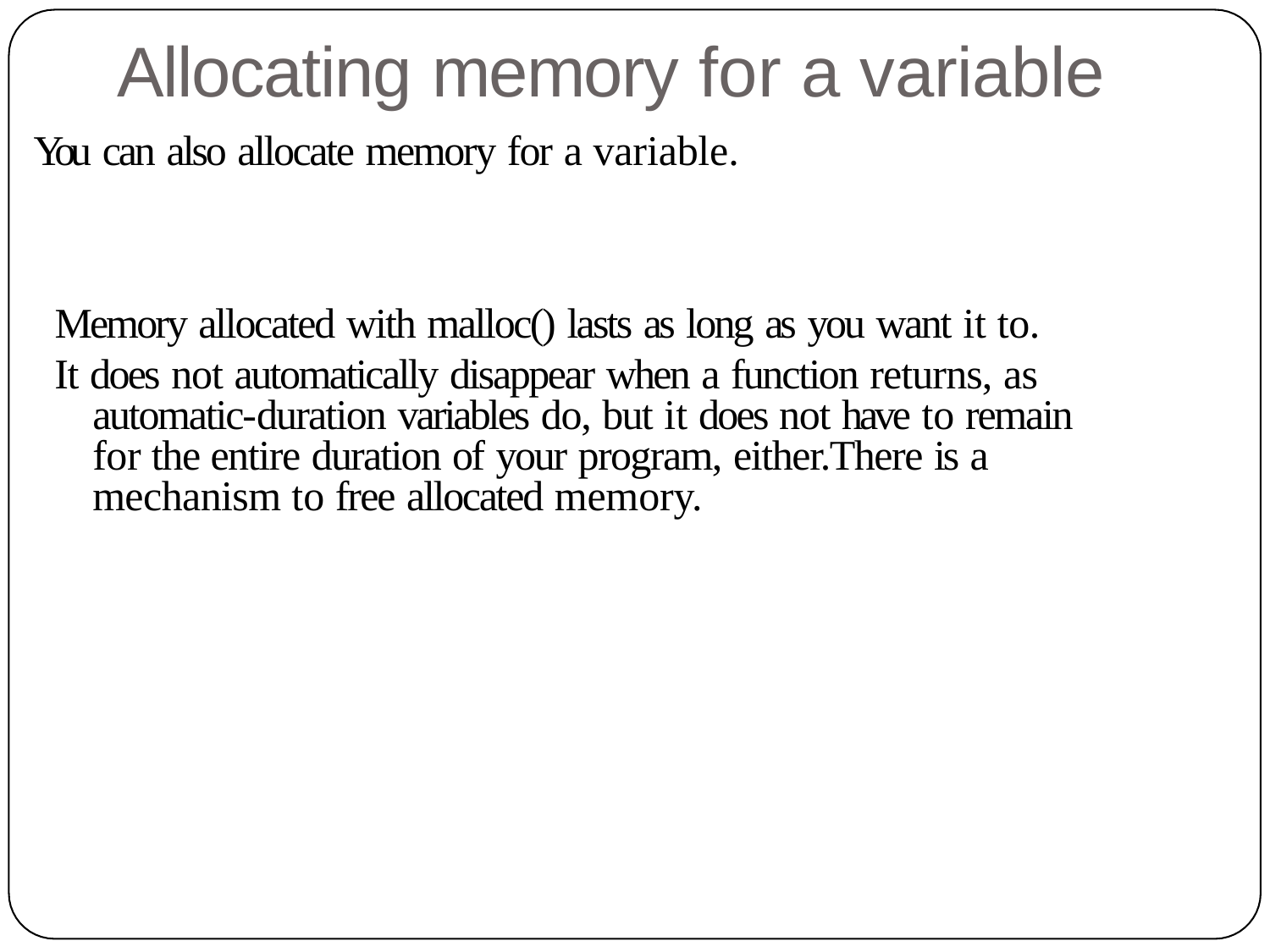

# Allocating memory for a variable
You can also allocate memory for a variable.

Memory allocated with malloc() lasts as long as you want it to.
It does not automatically disappear when a function returns, as automatic-duration variables do, but it does not have to remain for the entire duration of your program, either.There is a mechanism to free allocated memory.